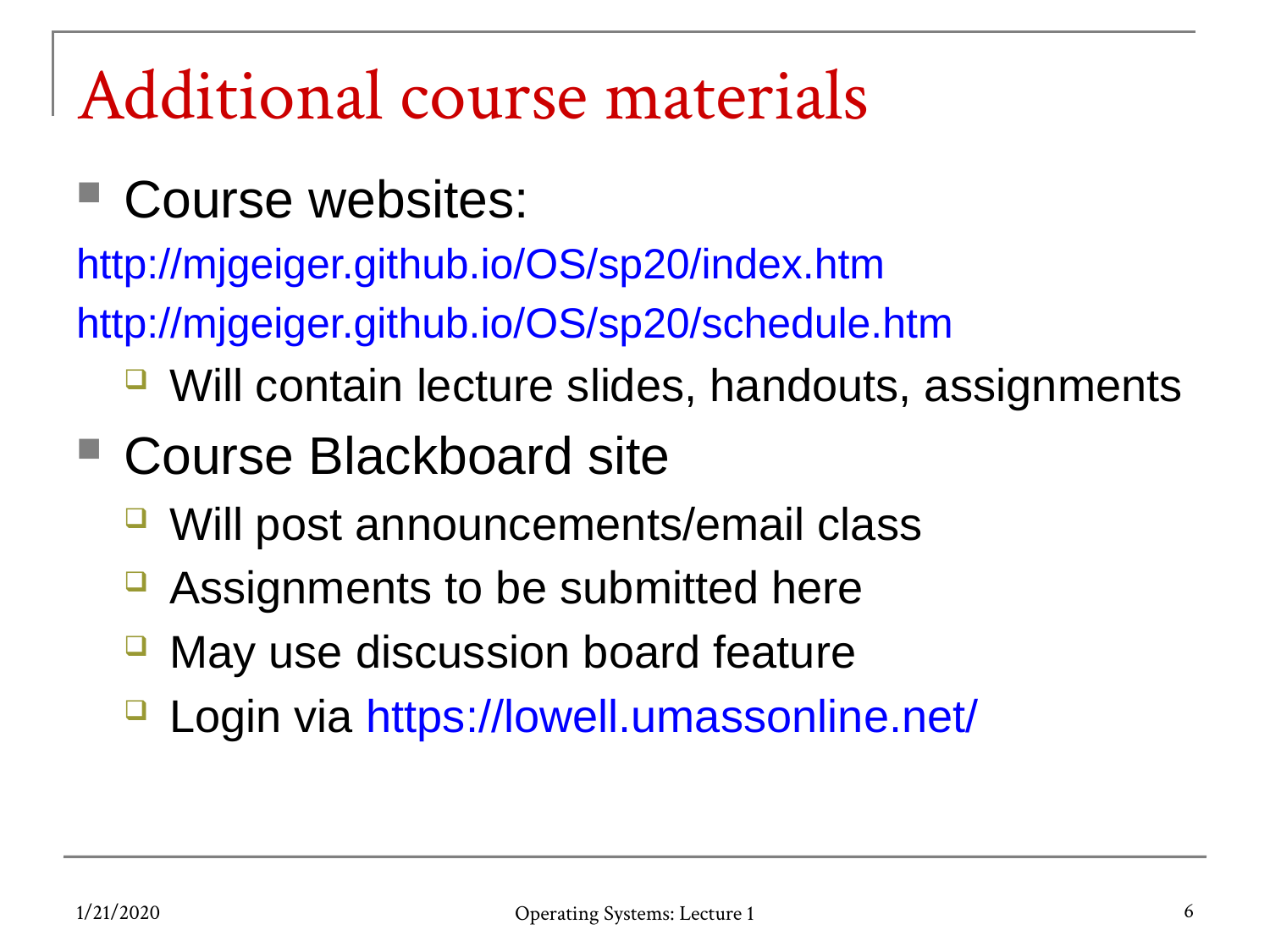

# Additional course materials
Course websites:
http://mjgeiger.github.io/OS/sp20/index.htm
http://mjgeiger.github.io/OS/sp20/schedule.htm
Will contain lecture slides, handouts, assignments
Course Blackboard site
Will post announcements/email class
Assignments to be submitted here
May use discussion board feature
Login via https://lowell.umassonline.net/
1/21/2020
6
Operating Systems: Lecture 1